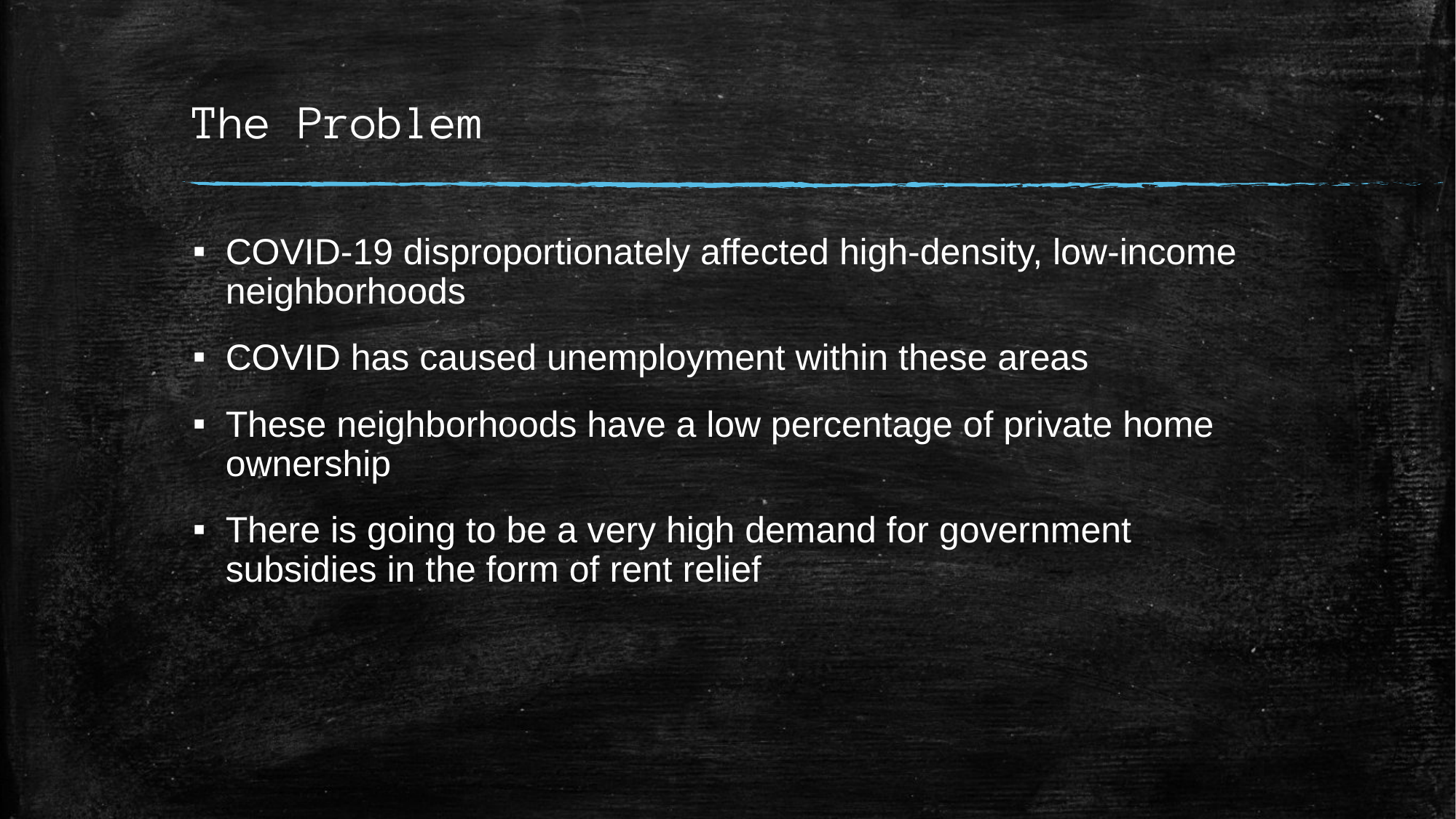

# The Problem
COVID-19 disproportionately affected high-density, low-income neighborhoods
COVID has caused unemployment within these areas
These neighborhoods have a low percentage of private home ownership
There is going to be a very high demand for government subsidies in the form of rent relief